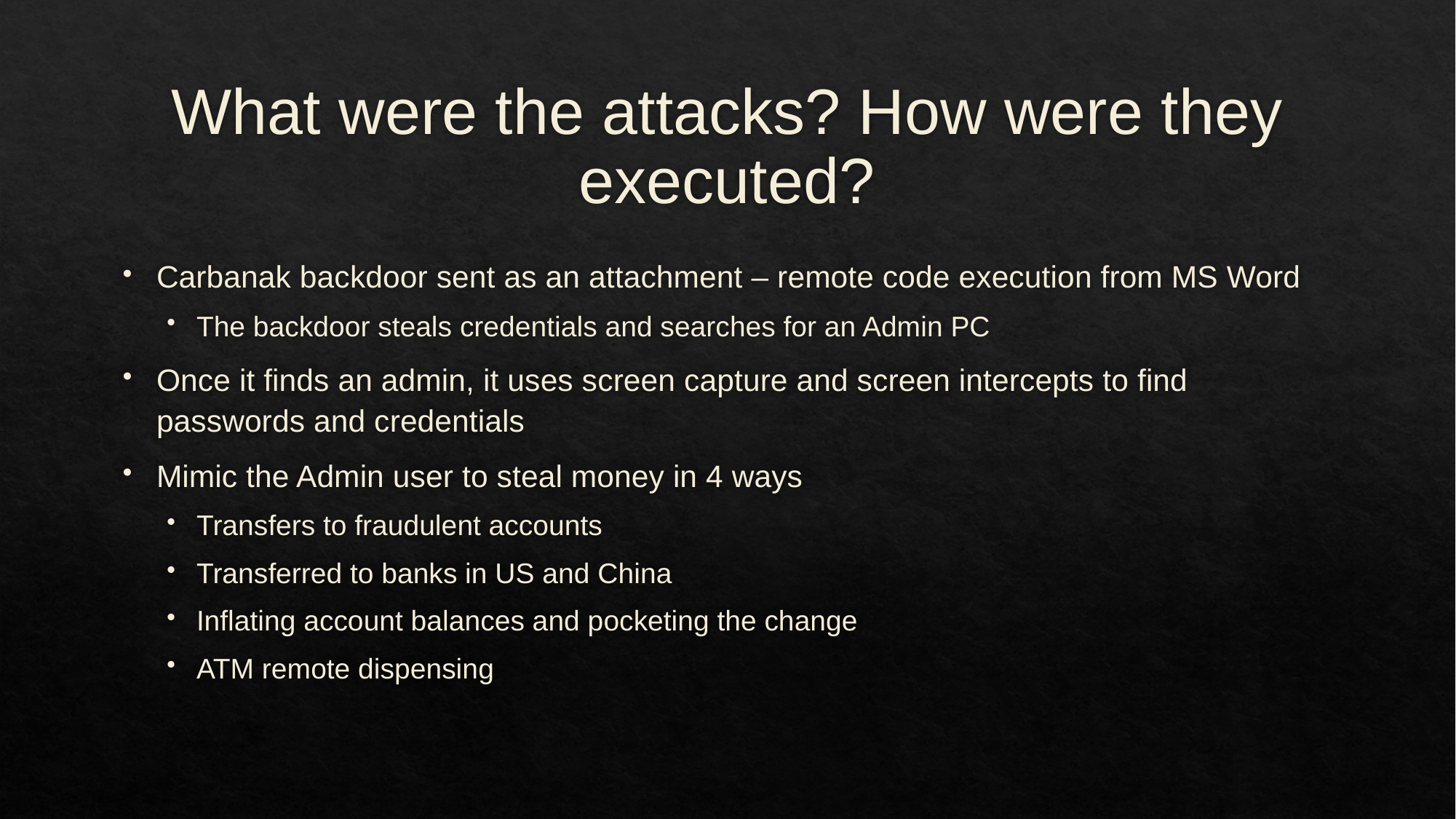

# What were the attacks? How were they executed?
Carbanak backdoor sent as an attachment – remote code execution from MS Word
The backdoor steals credentials and searches for an Admin PC
Once it finds an admin, it uses screen capture and screen intercepts to find passwords and credentials
Mimic the Admin user to steal money in 4 ways
Transfers to fraudulent accounts
Transferred to banks in US and China
Inflating account balances and pocketing the change
ATM remote dispensing